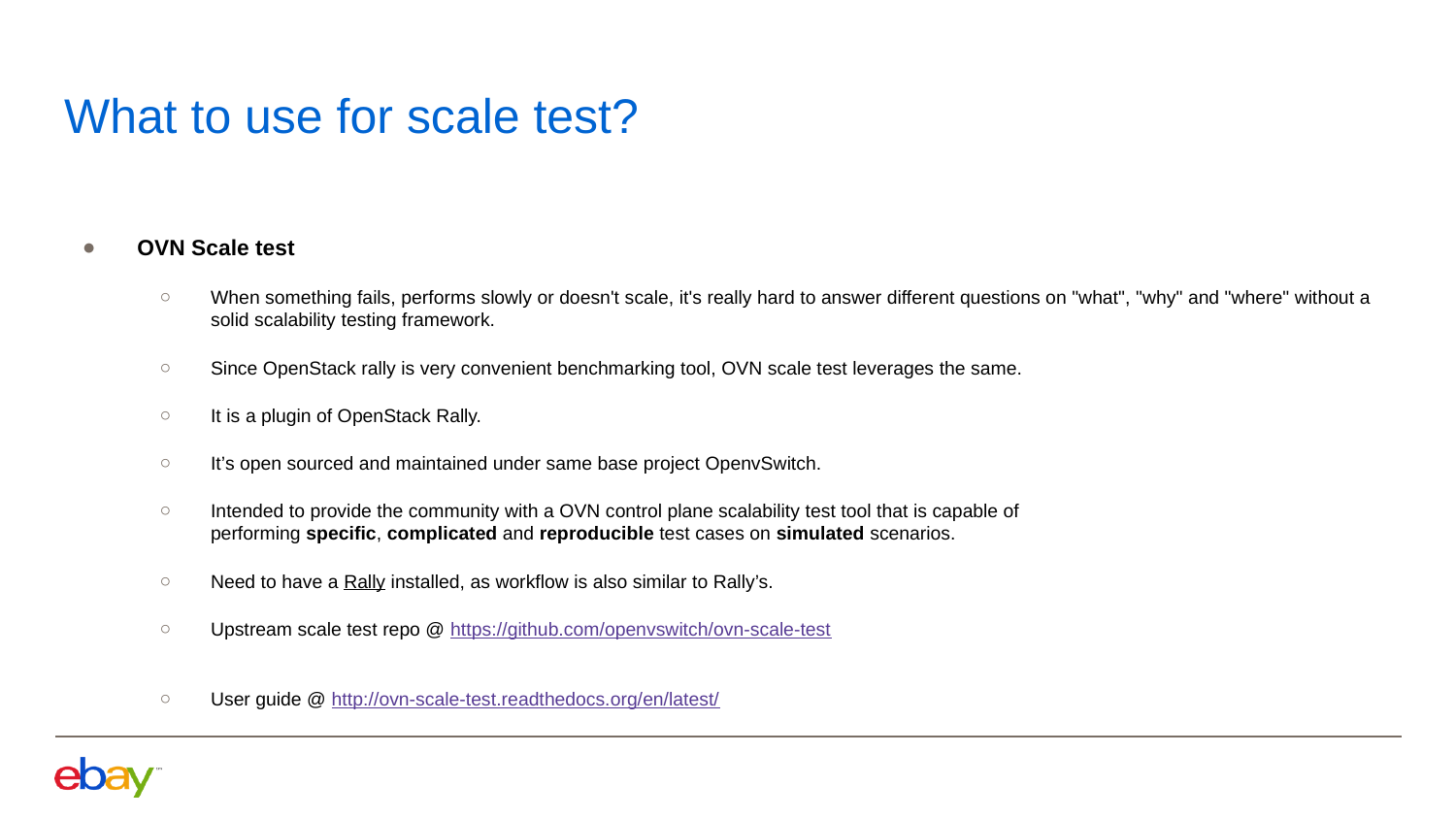

# What to use for scale test?

OVN Scale test
When something fails, performs slowly or doesn't scale, it's really hard to answer different questions on "what", "why" and "where" without a solid scalability testing framework.
Since OpenStack rally is very convenient benchmarking tool, OVN scale test leverages the same.
It is a plugin of OpenStack Rally.
It’s open sourced and maintained under same base project OpenvSwitch.
Intended to provide the community with a OVN control plane scalability test tool that is capable of performing specific, complicated and reproducible test cases on simulated scenarios.
Need to have a Rally installed, as workflow is also similar to Rally’s.
Upstream scale test repo @ https://github.com/openvswitch/ovn-scale-test

User guide @ http://ovn-scale-test.readthedocs.org/en/latest/